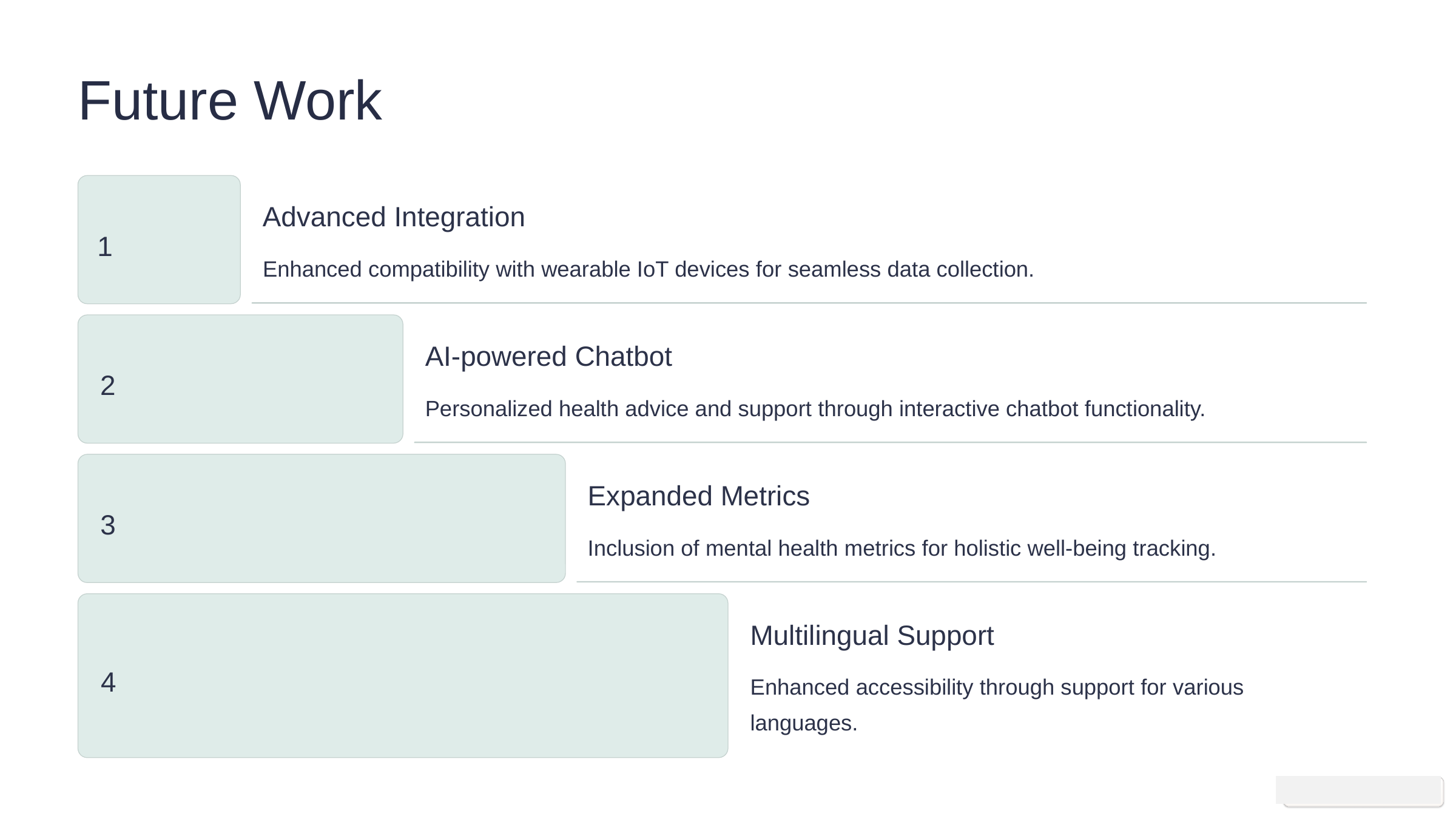

Future Work

Advanced Integration
1
Enhanced compatibility with wearable IoT devices for seamless data collection.

AI-powered Chatbot
2
Personalized health advice and support through interactive chatbot functionality.

Expanded Metrics
3
Inclusion of mental health metrics for holistic well-being tracking.

Multilingual Support
4
Enhanced accessibility through support for various languages.